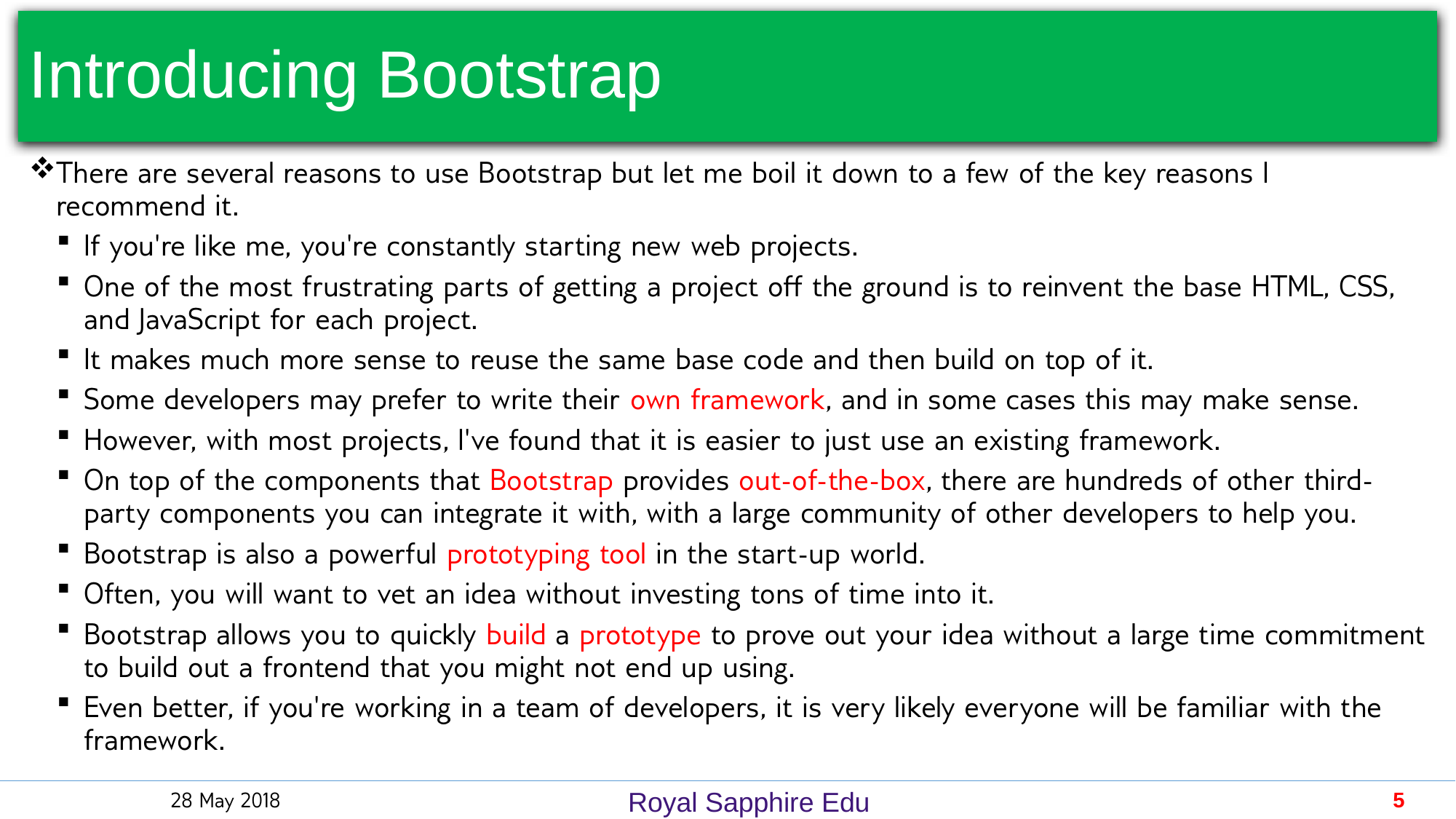

# Introducing Bootstrap
There are several reasons to use Bootstrap but let me boil it down to a few of the key reasons I recommend it.
If you're like me, you're constantly starting new web projects.
One of the most frustrating parts of getting a project off the ground is to reinvent the base HTML, CSS, and JavaScript for each project.
It makes much more sense to reuse the same base code and then build on top of it.
Some developers may prefer to write their own framework, and in some cases this may make sense.
However, with most projects, I've found that it is easier to just use an existing framework.
On top of the components that Bootstrap provides out-of-the-box, there are hundreds of other third-party components you can integrate it with, with a large community of other developers to help you.
Bootstrap is also a powerful prototyping tool in the start-up world.
Often, you will want to vet an idea without investing tons of time into it.
Bootstrap allows you to quickly build a prototype to prove out your idea without a large time commitment to build out a frontend that you might not end up using.
Even better, if you're working in a team of developers, it is very likely everyone will be familiar with the framework.
28 May 2018
5